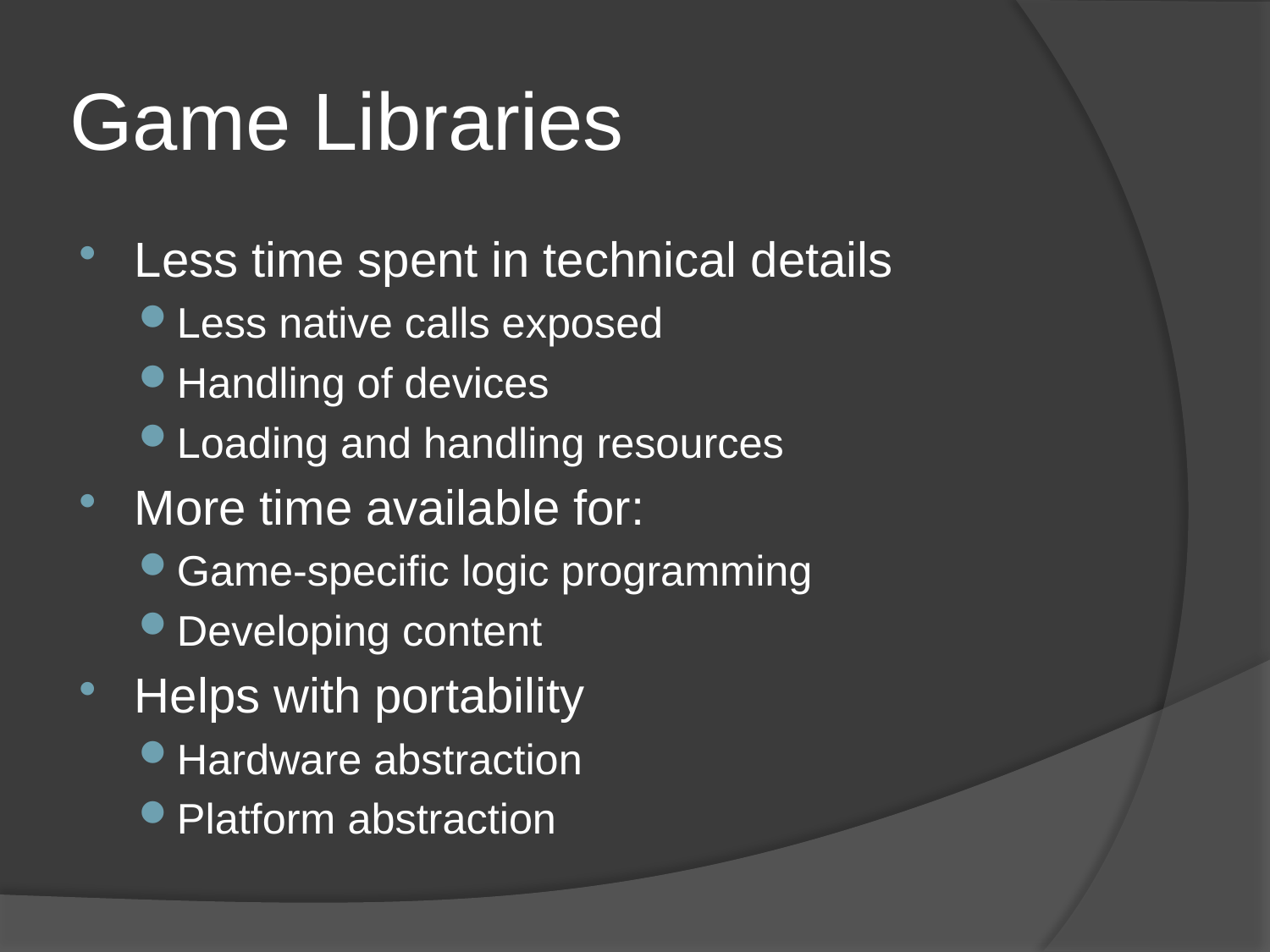

# Game Libraries
Less time spent in technical details
Less native calls exposed
Handling of devices
Loading and handling resources
More time available for:
Game-specific logic programming
Developing content
Helps with portability
Hardware abstraction
Platform abstraction